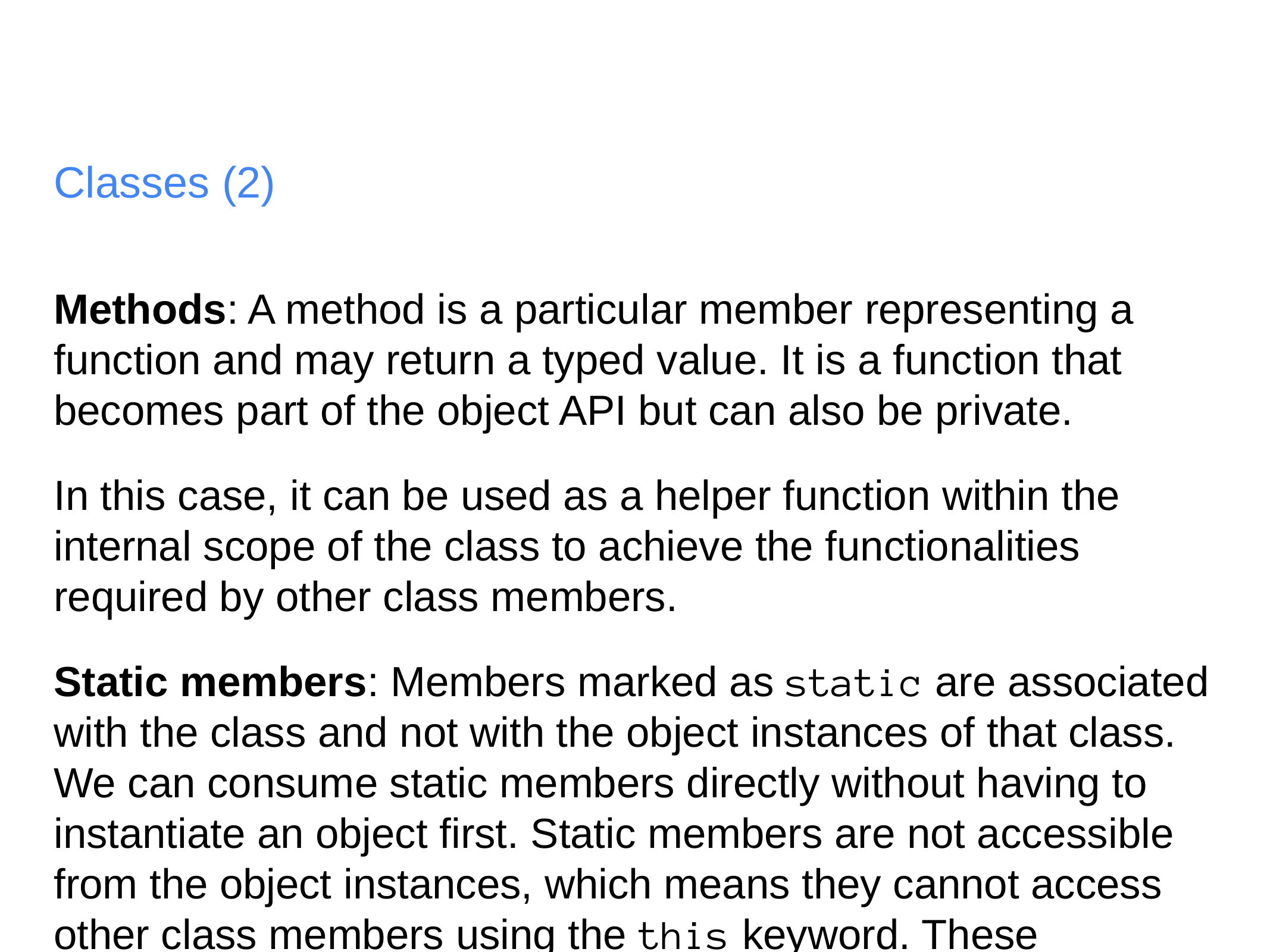

# Classes (2)
Methods: A method is a particular member representing a function and may return a typed value. It is a function that becomes part of the object API but can also be private.
In this case, it can be used as a helper function within the internal scope of the class to achieve the functionalities required by other class members.
Static members: Members marked as static are associated with the class and not with the object instances of that class. We can consume static members directly without having to instantiate an object first. Static members are not accessible from the object instances, which means they cannot access other class members using the this keyword. These members are usually included in the class definition as helper or factory methods to provide a generic functionality unrelated to any specific object instance.
Property accessors: A property accessor is defined by prefixing a typed method with the name of the property we want to expose using the set (to make it writable) and get (to make it readable) keywords.